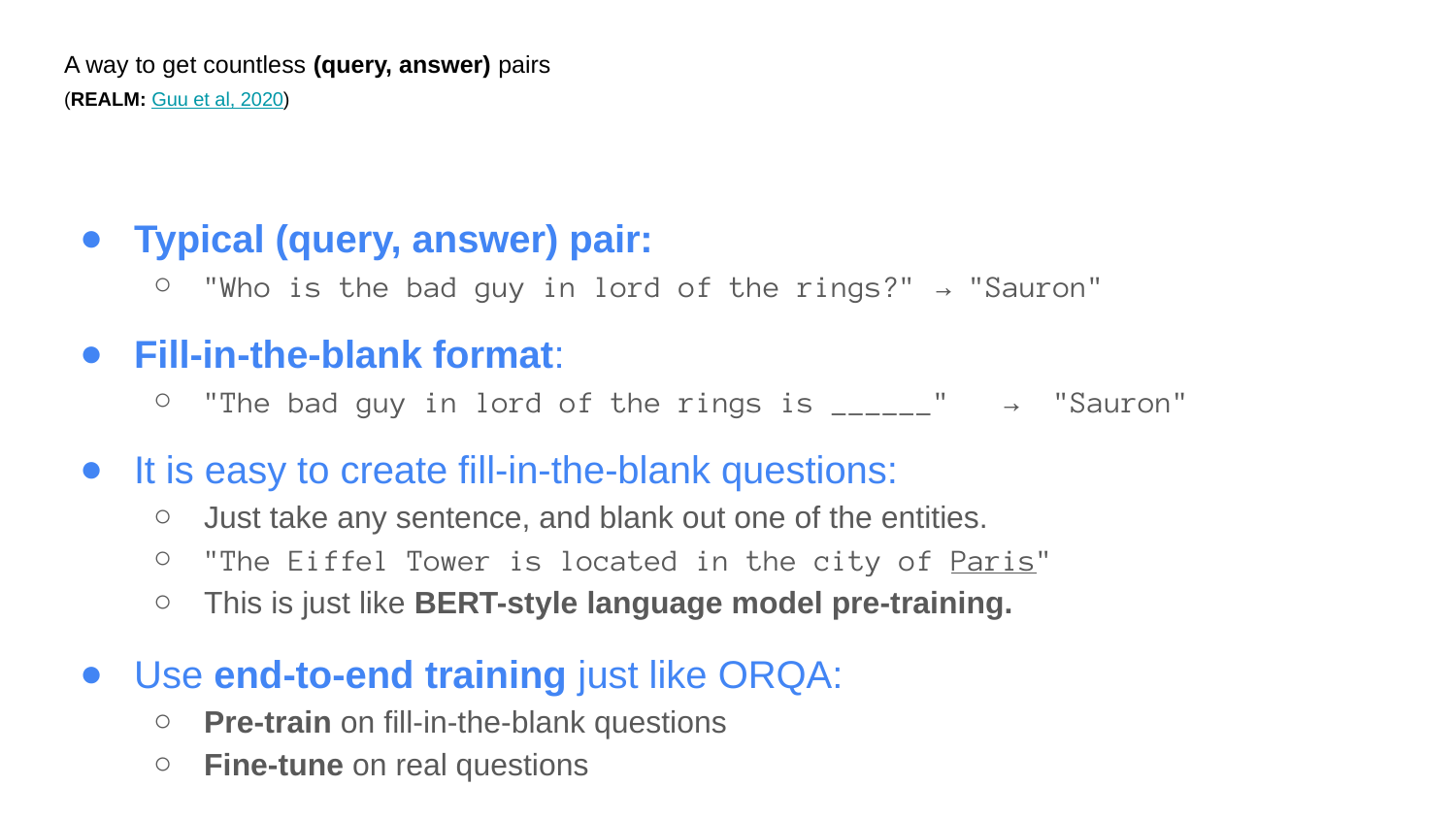

# A way to get countless (query, answer) pairs
(REALM: Guu et al, 2020)
Typical (query, answer) pair:
"Who is the bad guy in lord of the rings?" → "Sauron"
Fill-in-the-blank format:
"The bad guy in lord of the rings is ______"   →  "Sauron"
It is easy to create fill-in-the-blank questions:
Just take any sentence, and blank out one of the entities.
"The Eiffel Tower is located in the city of Paris"
This is just like BERT-style language model pre-training.
Use end-to-end training just like ORQA:
Pre-train on fill-in-the-blank questions
Fine-tune on real questions